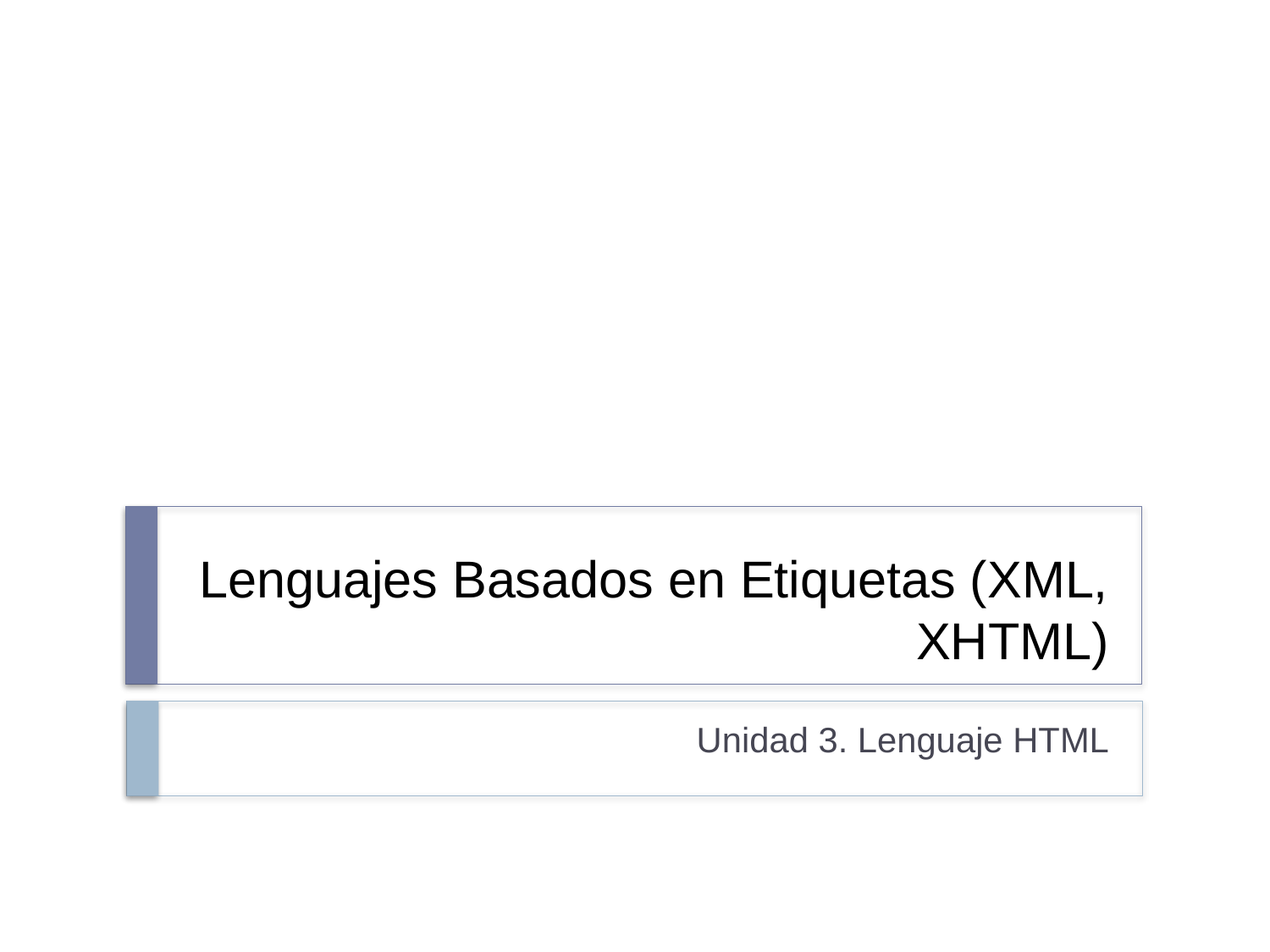

# Lenguajes Basados en Etiquetas (XML, XHTML)
Unidad 3. Lenguaje HTML